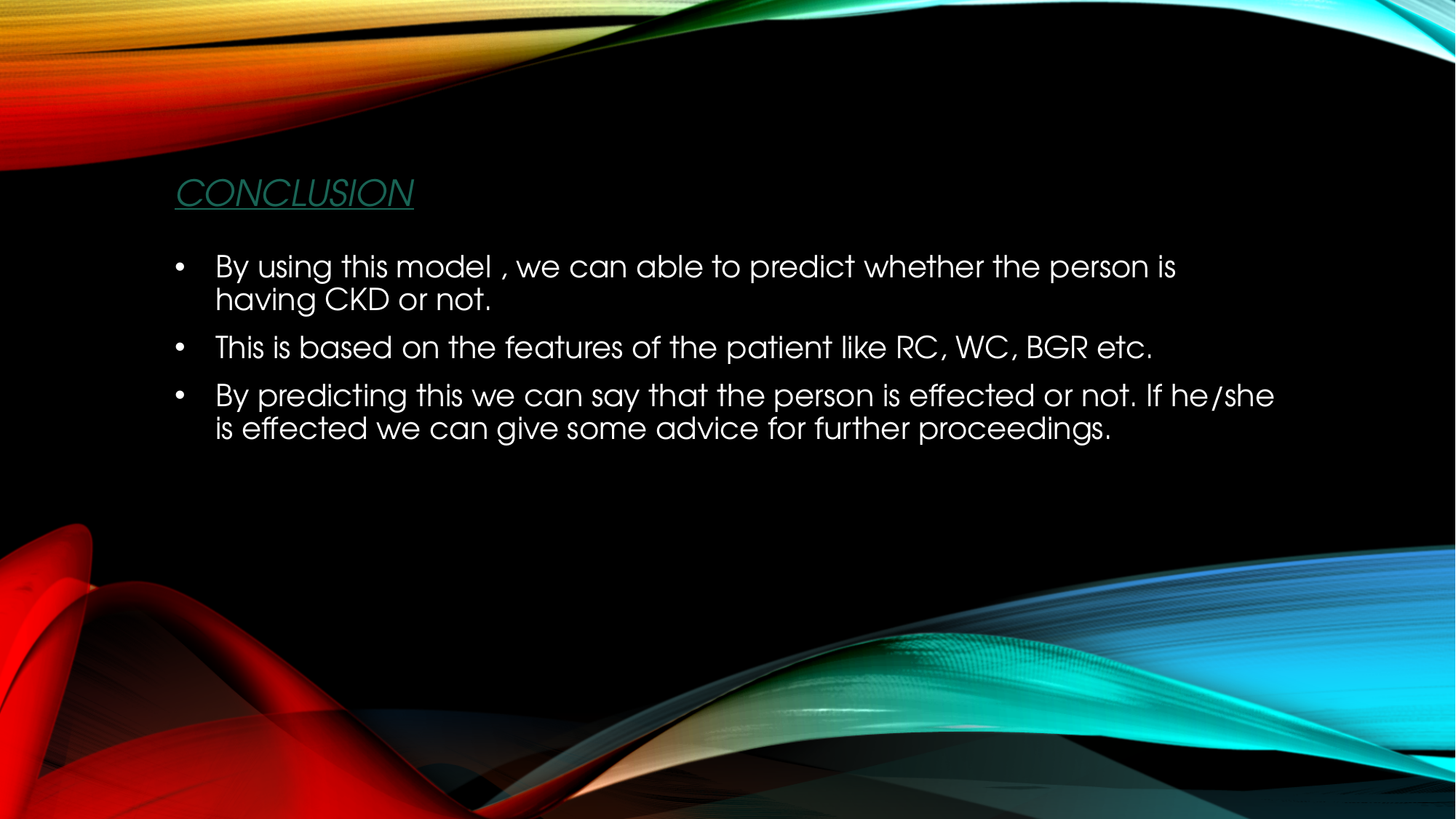

# Conclusion
By using this model , we can able to predict whether the person is having CKD or not.
This is based on the features of the patient like RC, WC, BGR etc.
By predicting this we can say that the person is effected or not. If he/she is effected we can give some advice for further proceedings.